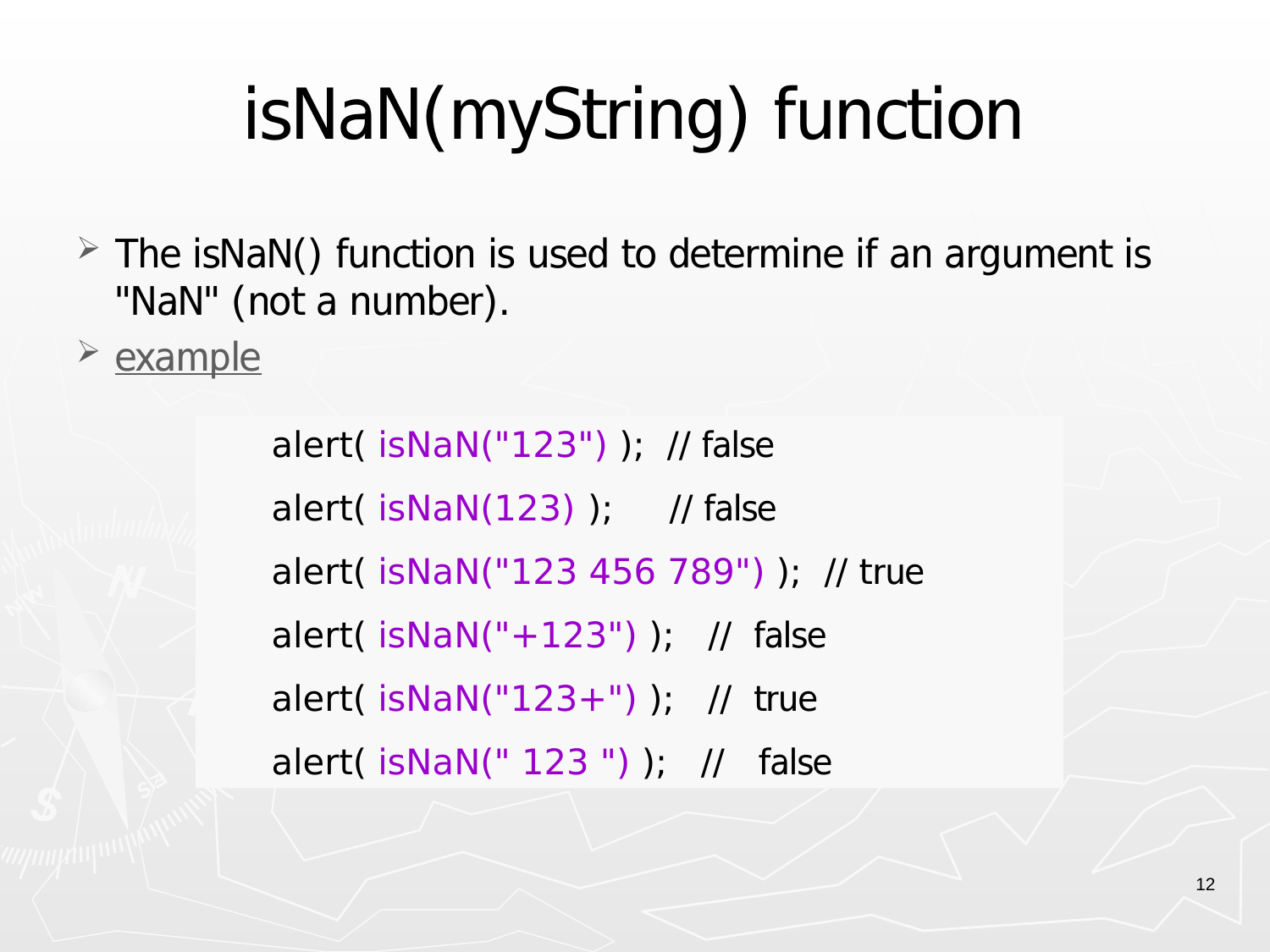

# isNaN(myString) function
The isNaN() function is used to determine if an argument is "NaN" (not a number).
example
alert( isNaN("123") );  // false
alert( isNaN(123) );     // false
alert( isNaN("123 456 789") );  // true
alert( isNaN("+123") );   //  false
alert( isNaN("123+") );   //  true
alert( isNaN(" 123 ") );   //   false
12